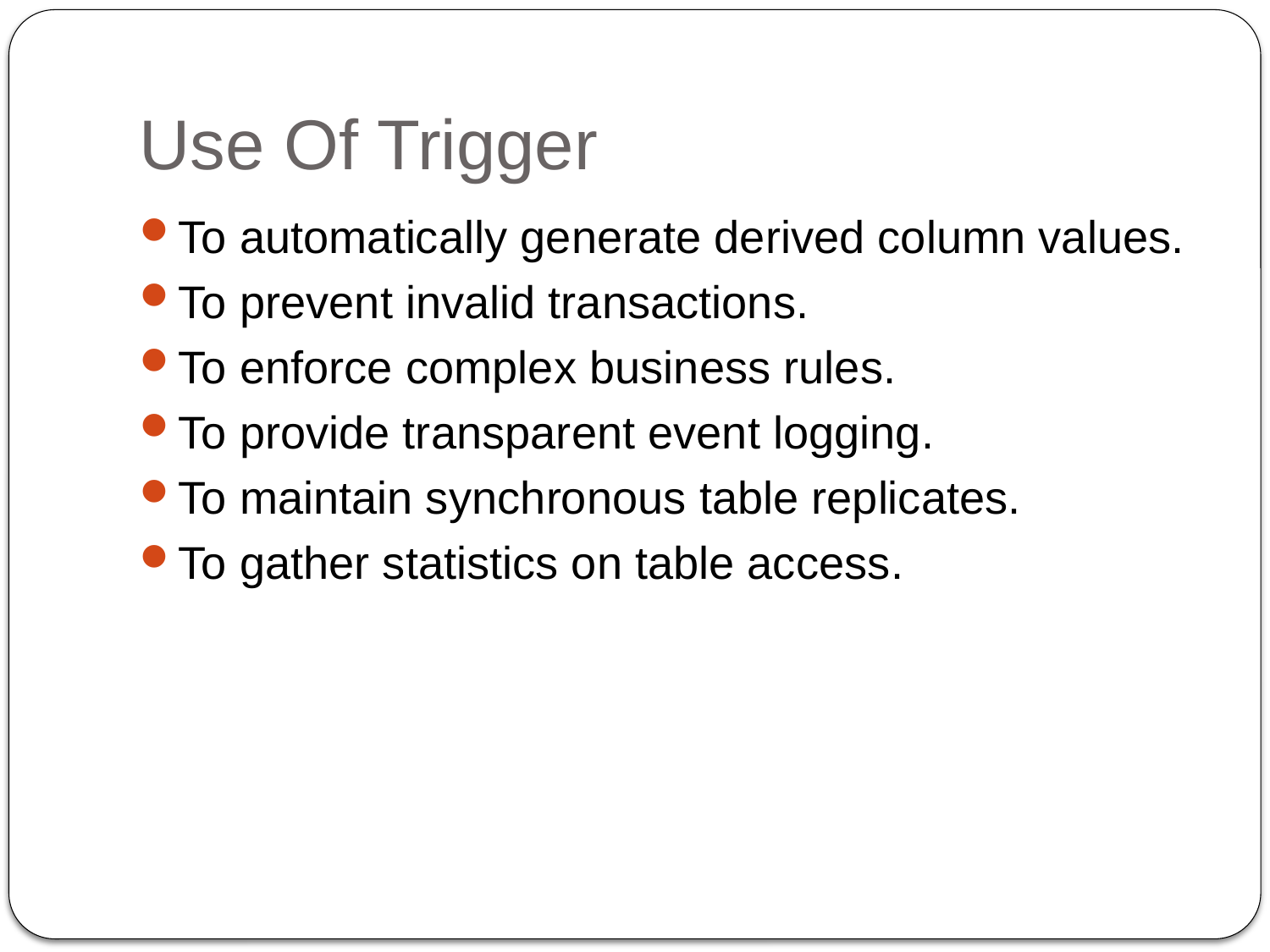

# Use Of Trigger
To automatically generate derived column values.
To prevent invalid transactions.
To enforce complex business rules.
To provide transparent event logging.
To maintain synchronous table replicates.
To gather statistics on table access.